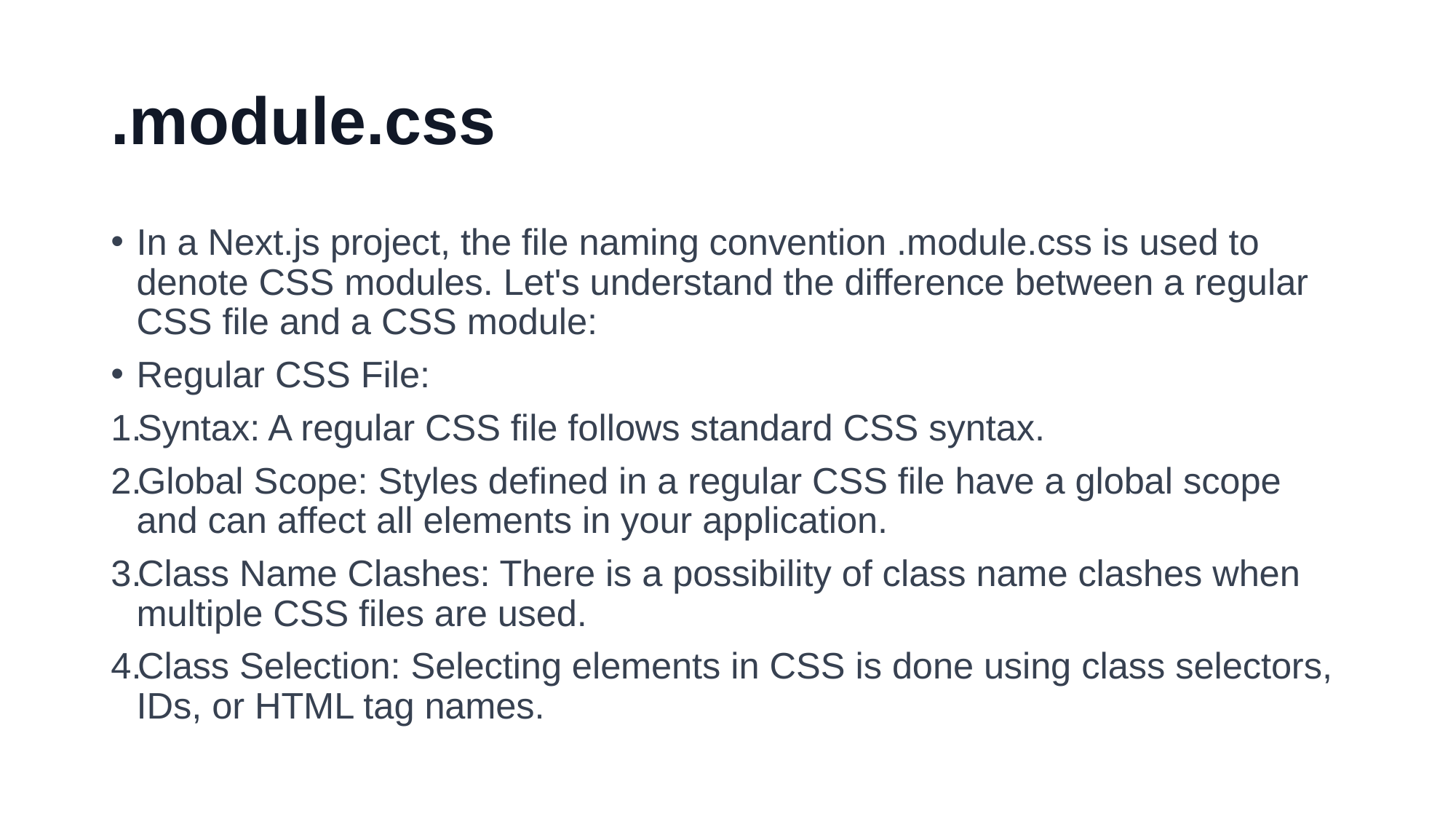

# .module.css
In a Next.js project, the file naming convention .module.css is used to denote CSS modules. Let's understand the difference between a regular CSS file and a CSS module:
Regular CSS File:
Syntax: A regular CSS file follows standard CSS syntax.
Global Scope: Styles defined in a regular CSS file have a global scope and can affect all elements in your application.
Class Name Clashes: There is a possibility of class name clashes when multiple CSS files are used.
Class Selection: Selecting elements in CSS is done using class selectors, IDs, or HTML tag names.